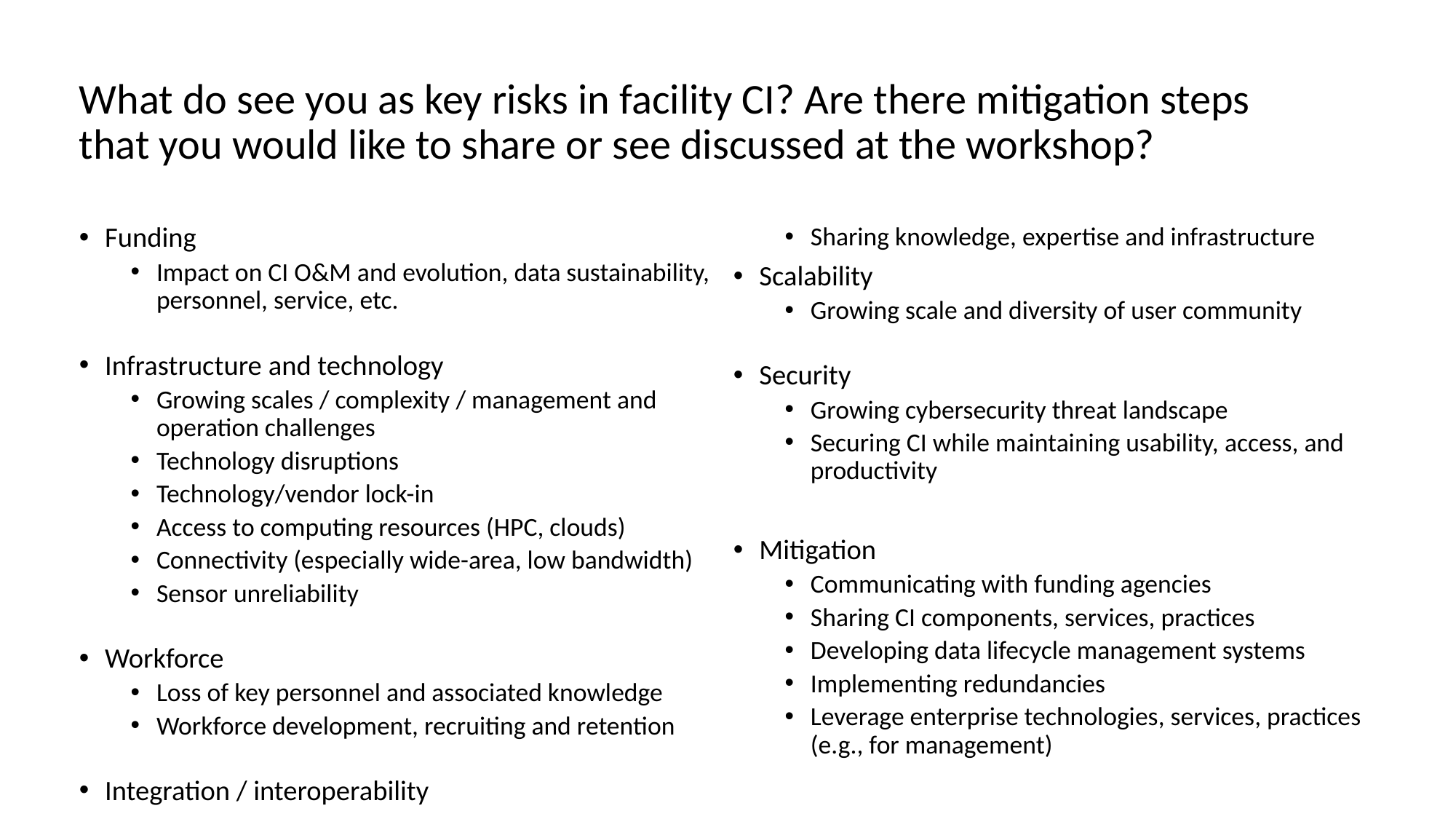

# What do see you as key risks in facility CI? Are there mitigation steps that you would like to share or see discussed at the workshop?
Funding
Impact on CI O&M and evolution, data sustainability, personnel, service, etc.

Infrastructure and technology
Growing scales / complexity / management and operation challenges
Technology disruptions
Technology/vendor lock-in
Access to computing resources (HPC, clouds)
Connectivity (especially wide-area, low bandwidth)
Sensor unreliability

Workforce
Loss of key personnel and associated knowledge
Workforce development, recruiting and retention

Integration / interoperability
Sharing knowledge, expertise and infrastructure
Scalability
Growing scale and diversity of user community

Security
Growing cybersecurity threat landscape
Securing CI while maintaining usability, access, and productivity

Mitigation
Communicating with funding agencies
Sharing CI components, services, practices
Developing data lifecycle management systems
Implementing redundancies
Leverage enterprise technologies, services, practices (e.g., for management)